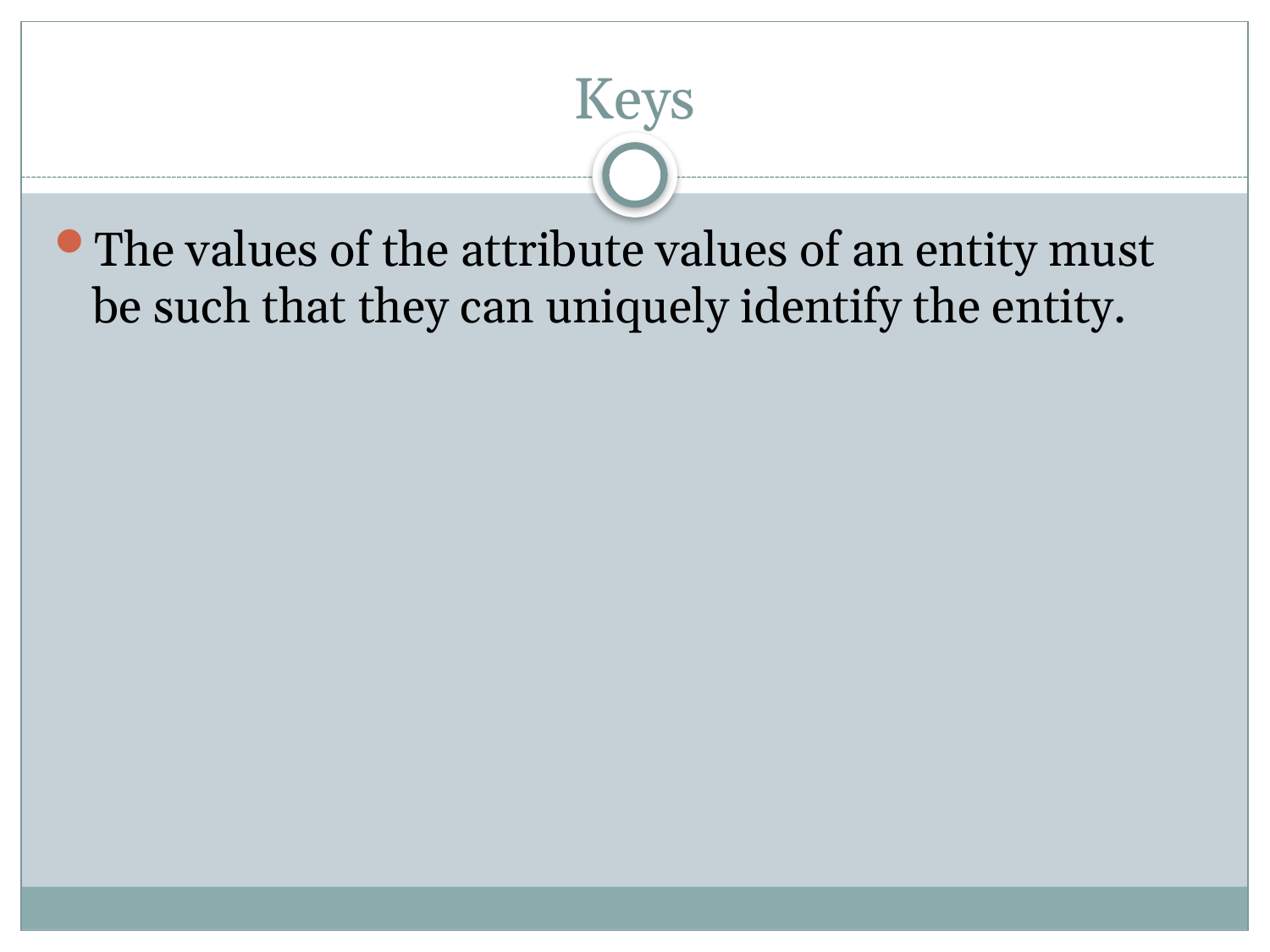

# Keys
The values of the attribute values of an entity must be such that they can uniquely identify the entity.